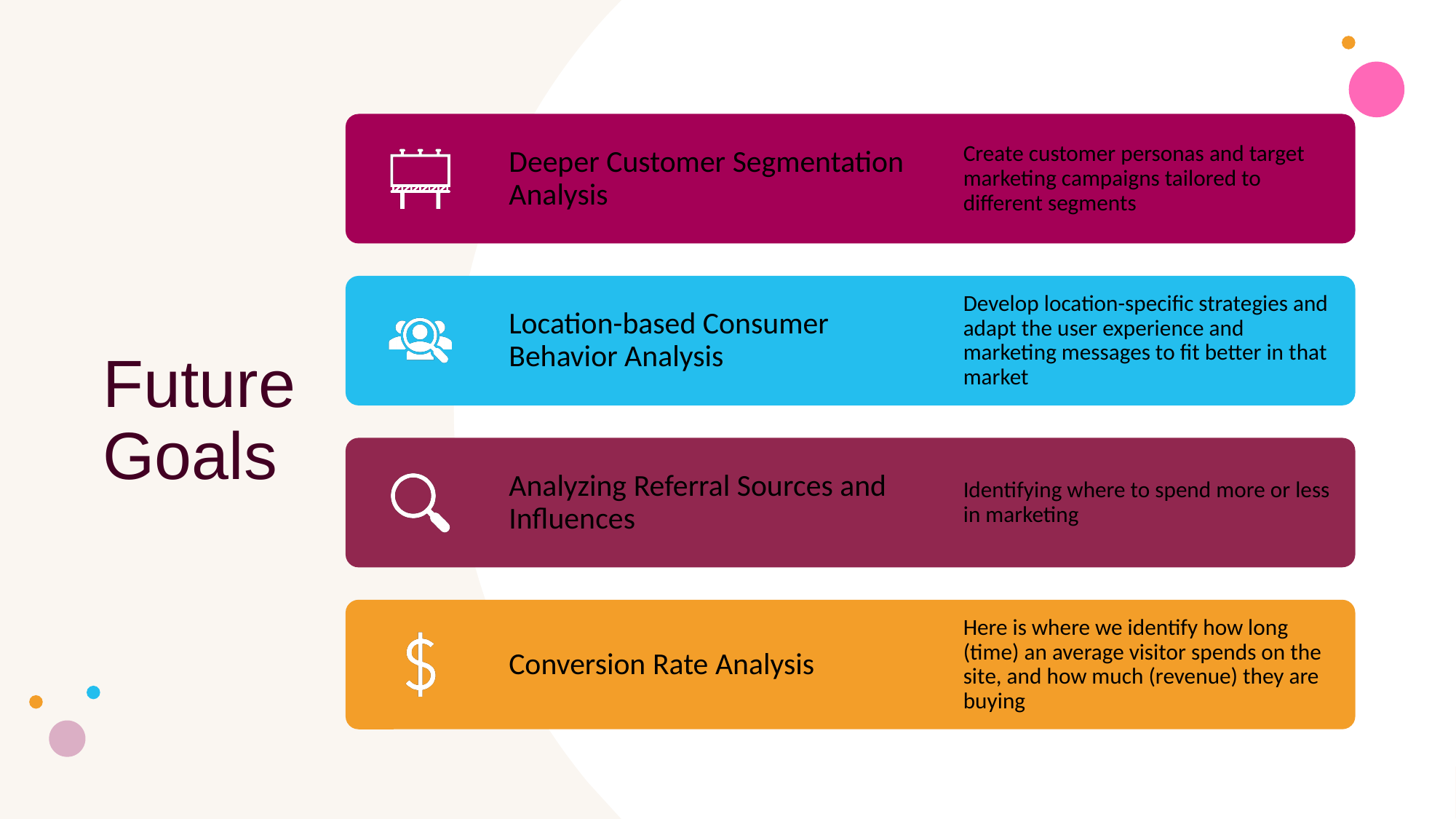

# Future Goals
Deeper Customer Segmentation Analysis
Create customer personas and target marketing campaigns tailored to different segments
Location-based Consumer Behavior Analysis
Develop location-specific strategies and adapt the user experience and marketing messages to fit better in that market
Analyzing Referral Sources and Influences
Identifying where to spend more or less in marketing
Conversion Rate Analysis
Here is where we identify how long (time) an average visitor spends on the site, and how much (revenue) they are buying